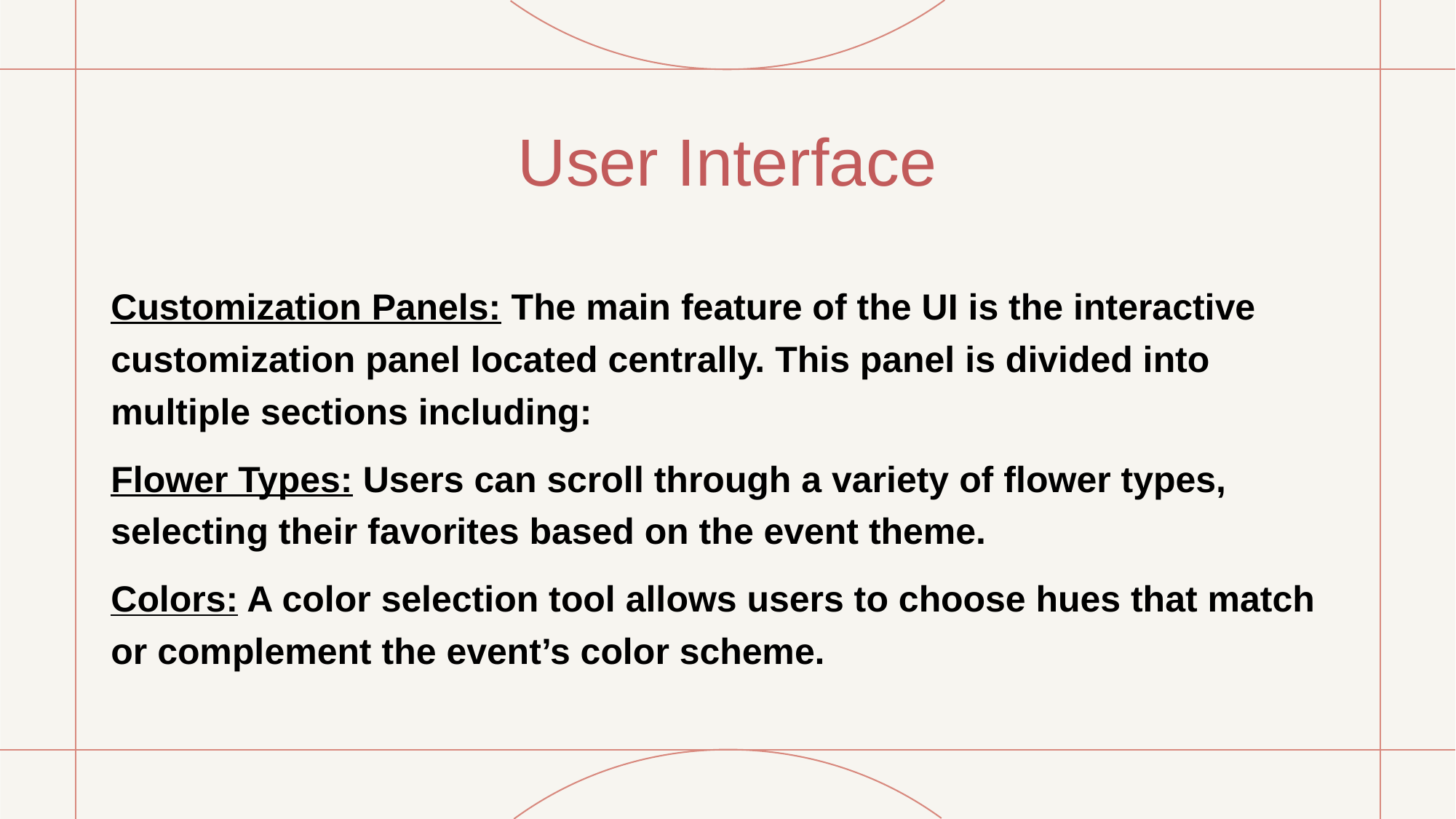

# User Interface
Customization Panels: The main feature of the UI is the interactive customization panel located centrally. This panel is divided into multiple sections including:
Flower Types: Users can scroll through a variety of flower types, selecting their favorites based on the event theme.
Colors: A color selection tool allows users to choose hues that match or complement the event’s color scheme.